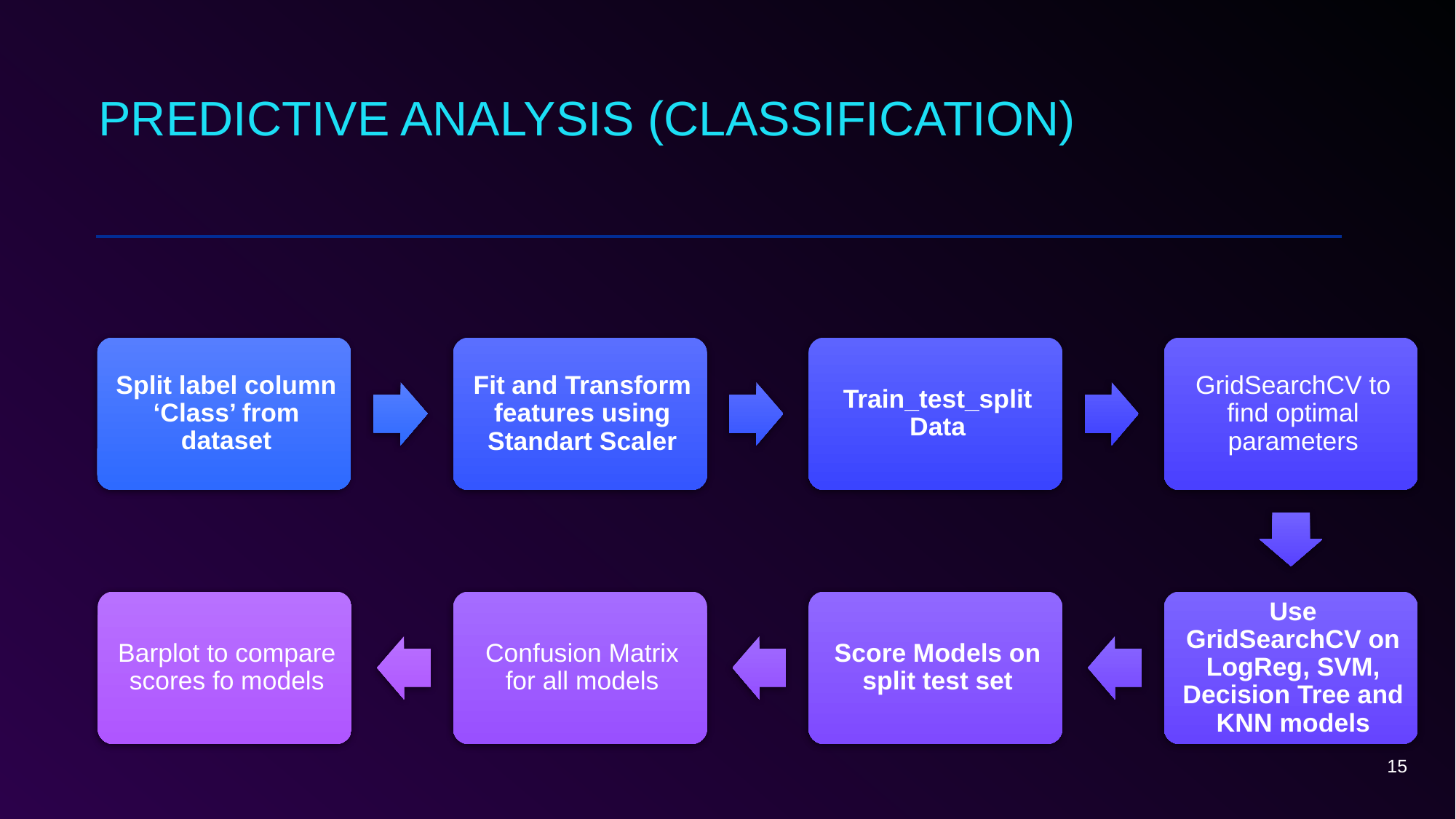

# Predictive Analysis (Classification)
Split label column ‘Class’ from dataset

Fit and Transform features using Standart Scaler

Train_test_split Data

GridSearchCV to find optimal parameters

Use GridSearchCV on LogReg, SVM, Decision Tree and KNN models

Score Models on split test set

Confusion Matrix for all models

Barplot to compare scores fo models
15